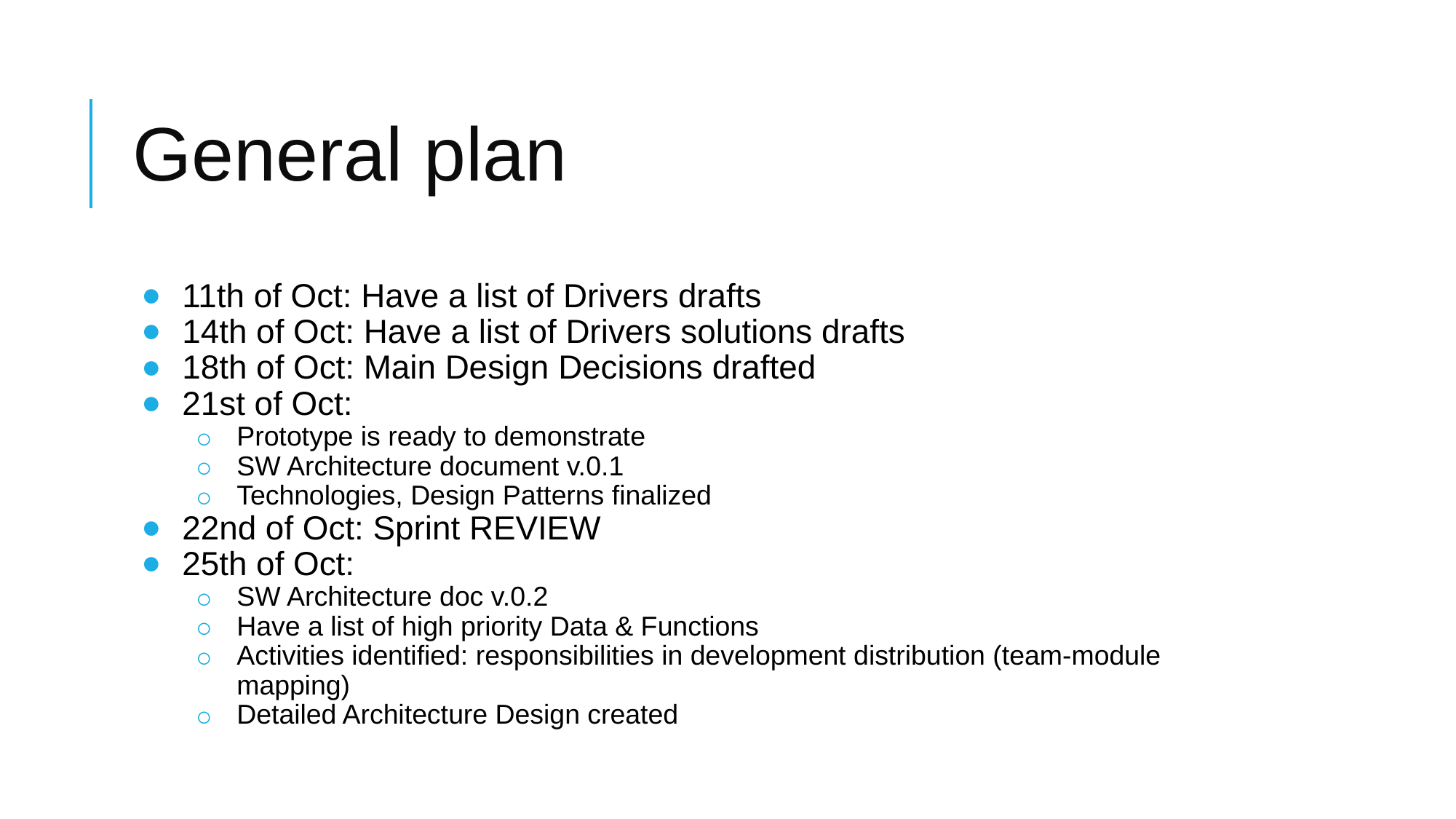

# General plan
11th of Oct: Have a list of Drivers drafts
14th of Oct: Have a list of Drivers solutions drafts
18th of Oct: Main Design Decisions drafted
21st of Oct:
Prototype is ready to demonstrate
SW Architecture document v.0.1
Technologies, Design Patterns finalized
22nd of Oct: Sprint REVIEW
25th of Oct:
SW Architecture doc v.0.2
Have a list of high priority Data & Functions
Activities identified: responsibilities in development distribution (team-module mapping)
Detailed Architecture Design created